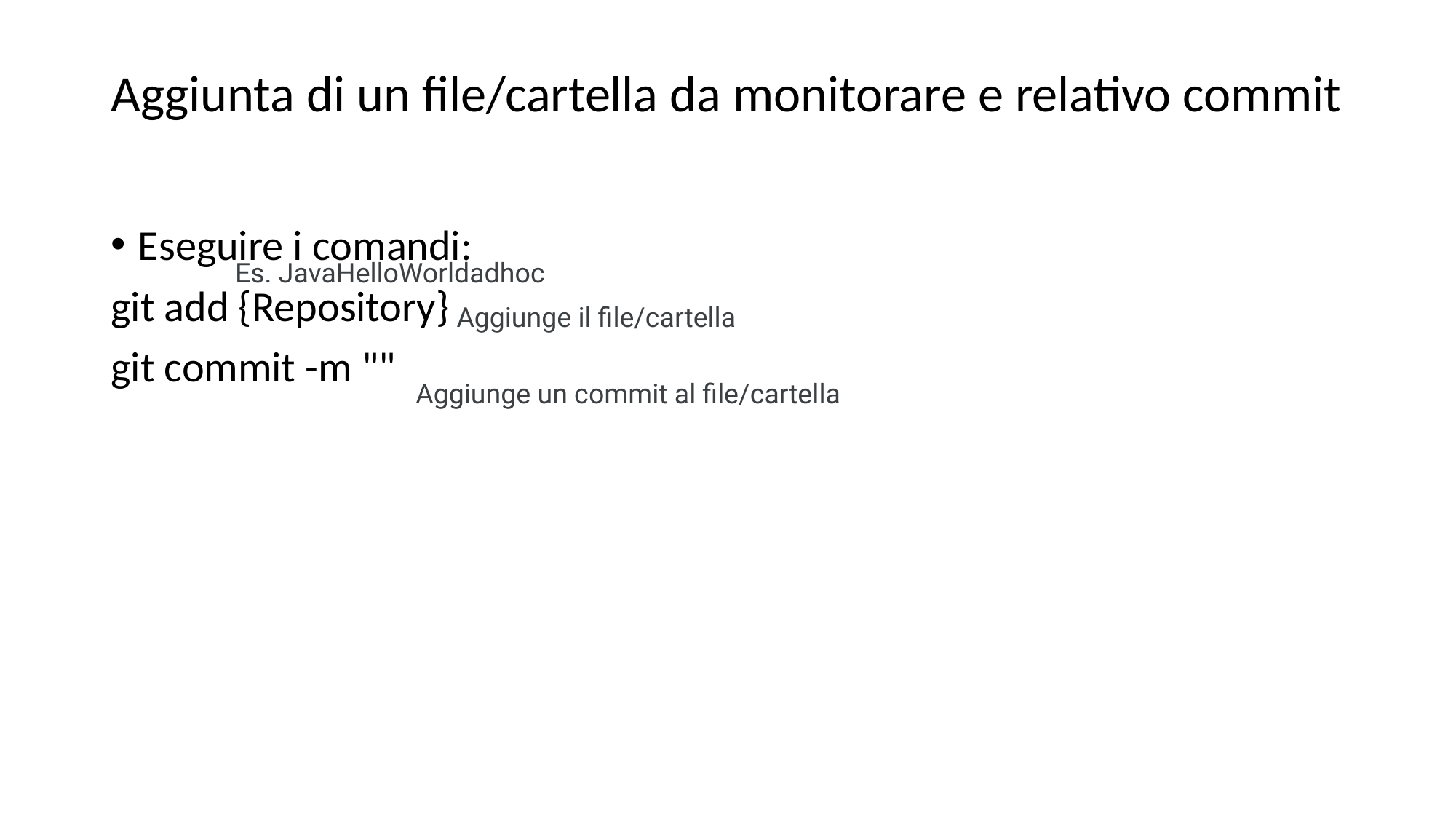

# Aggiunta di un file/cartella da monitorare e relativo commit
Eseguire i comandi:
git add {Repository}
git commit -m ""
Es. JavaHelloWorldadhoc
Aggiunge il file/cartella
Aggiunge un commit al file/cartella